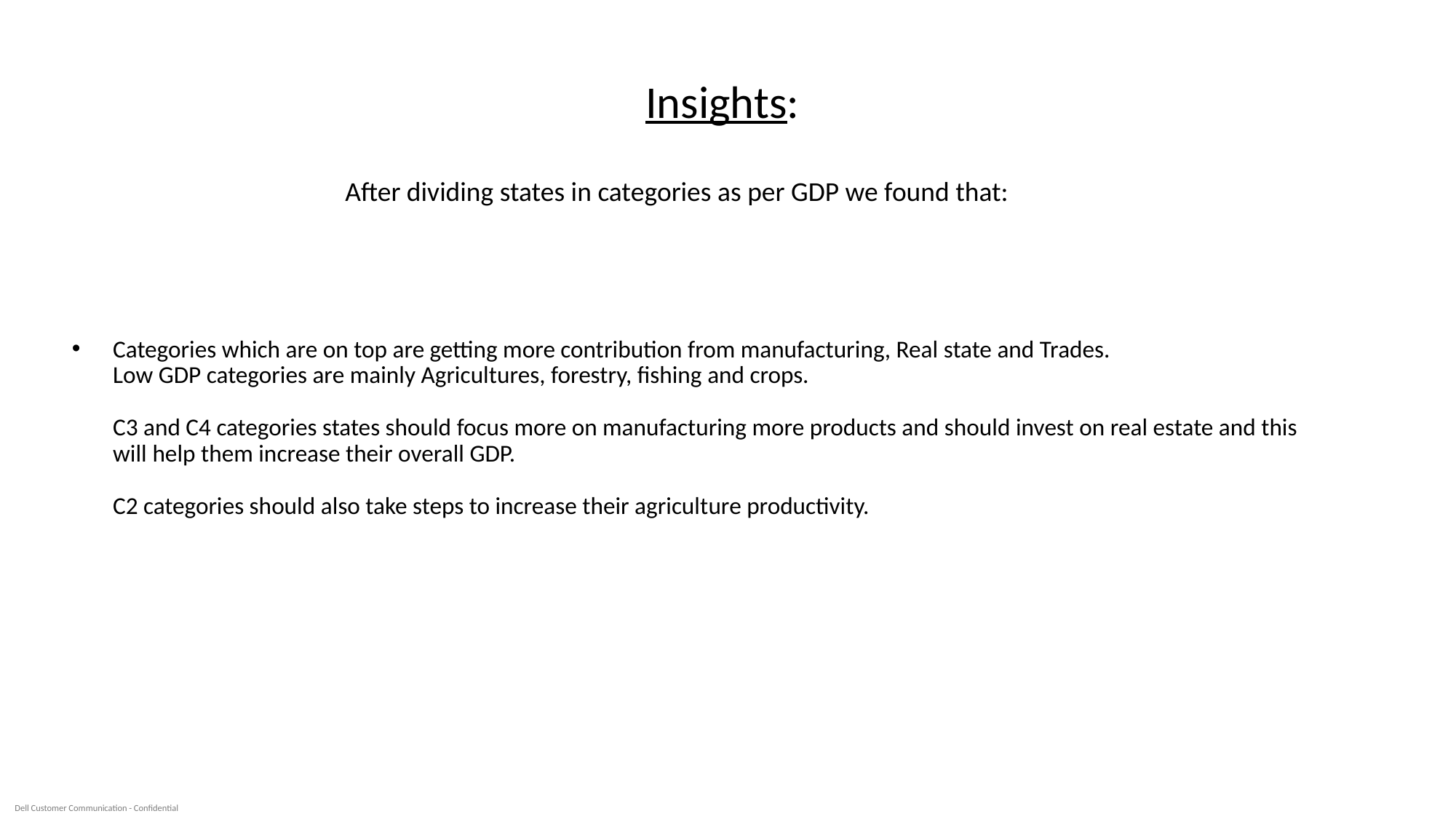

Insights:
After dividing states in categories as per GDP we found that:
# Categories which are on top are getting more contribution from manufacturing, Real state and Trades. Low GDP categories are mainly Agricultures, forestry, fishing and crops. C3 and C4 categories states should focus more on manufacturing more products and should invest on real estate and this will help them increase their overall GDP. C2 categories should also take steps to increase their agriculture productivity.